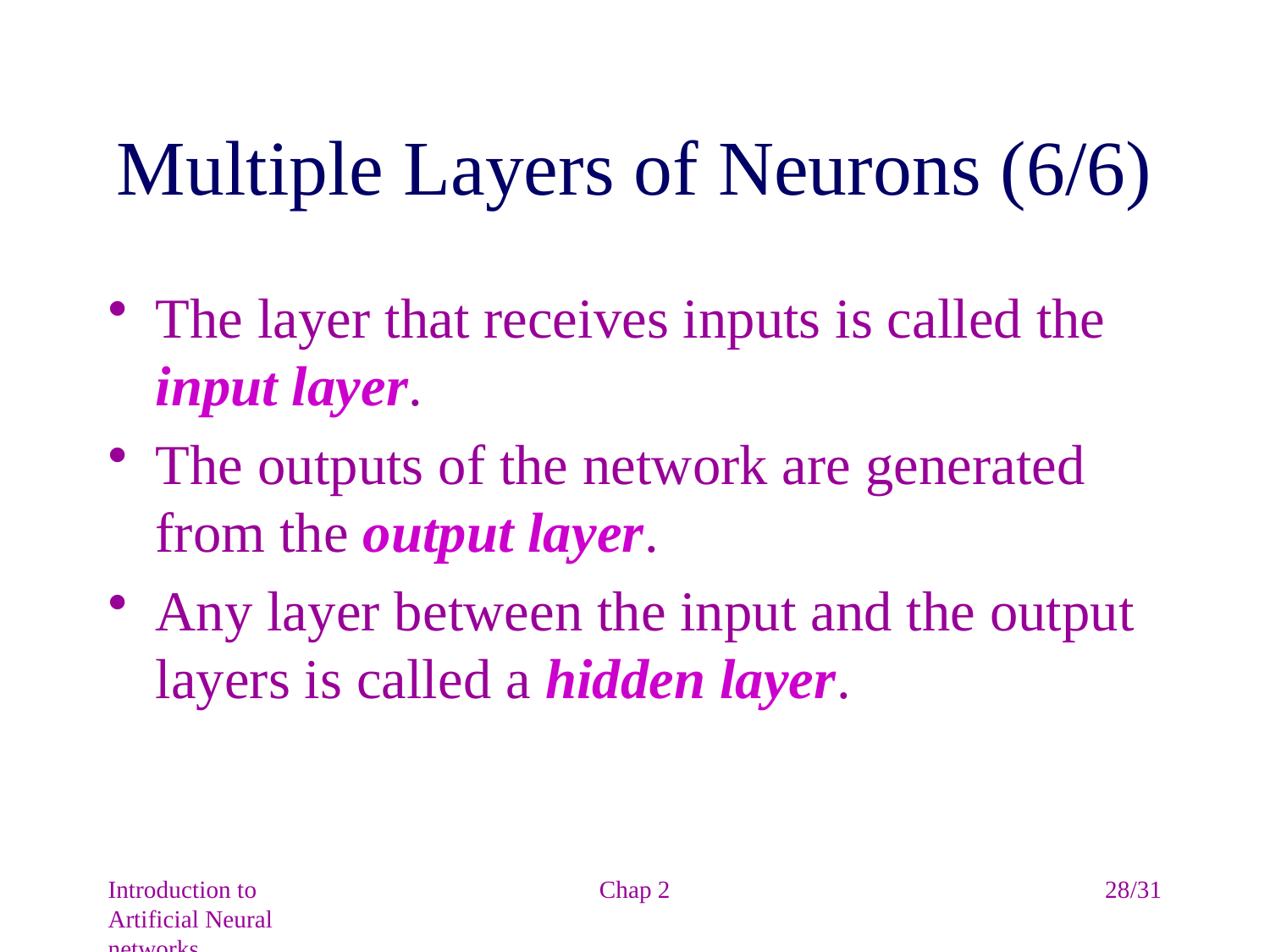

# Multiple Layers of Neurons (6/6)
The layer that receives inputs is called the input layer.
The outputs of the network are generated from the output layer.
Any layer between the input and the output layers is called a hidden layer.

Introduction to Artificial Neural networks
Chap 2
28/31